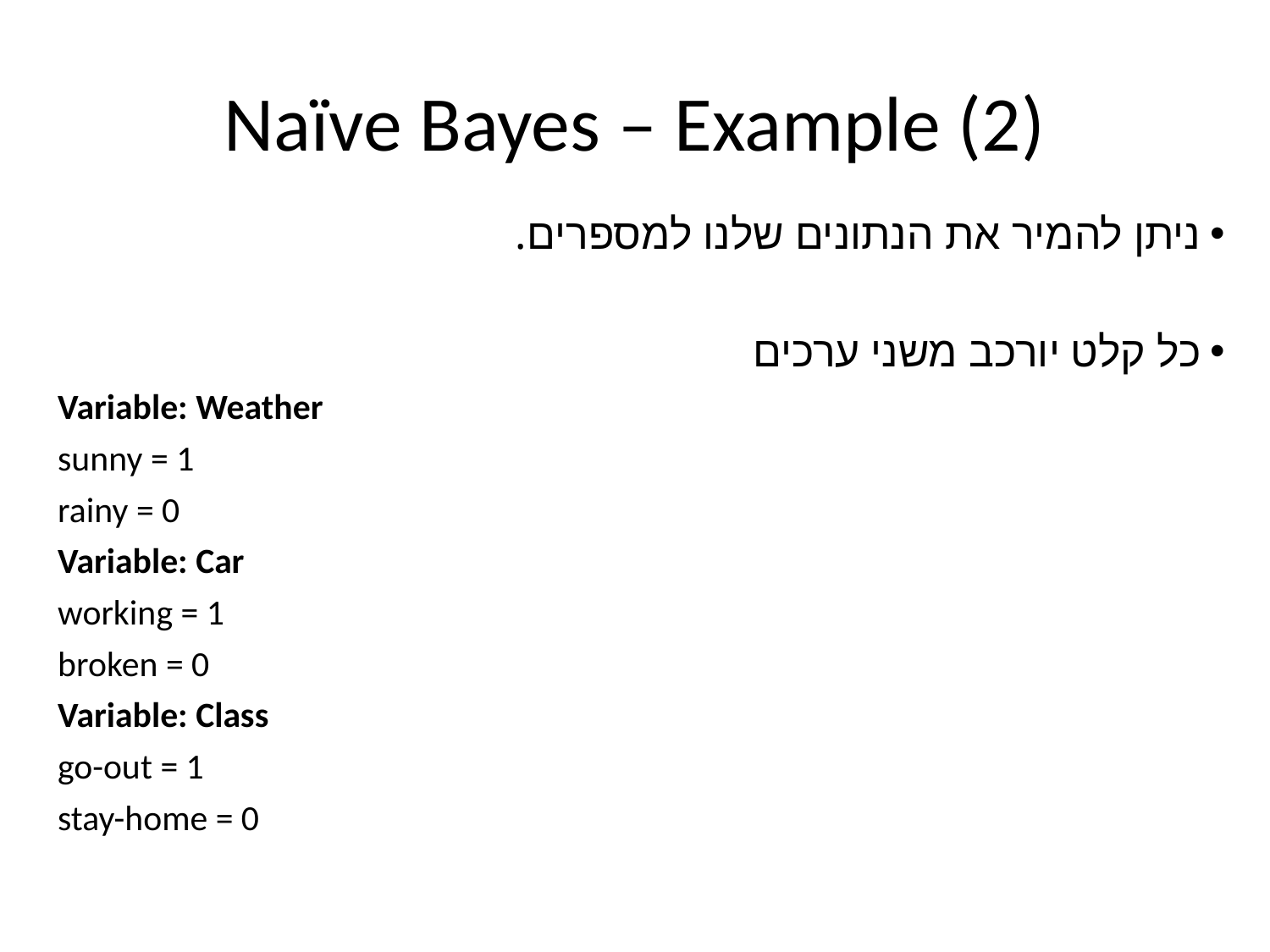

Naïve Bayes – Example (2)
ניתן להמיר את הנתונים שלנו למספרים.

כל קלט יורכב משני ערכים
Variable: Weather
sunny = 1
rainy = 0
Variable: Car
working = 1
broken = 0
Variable: Class
go-out = 1
stay-home = 0